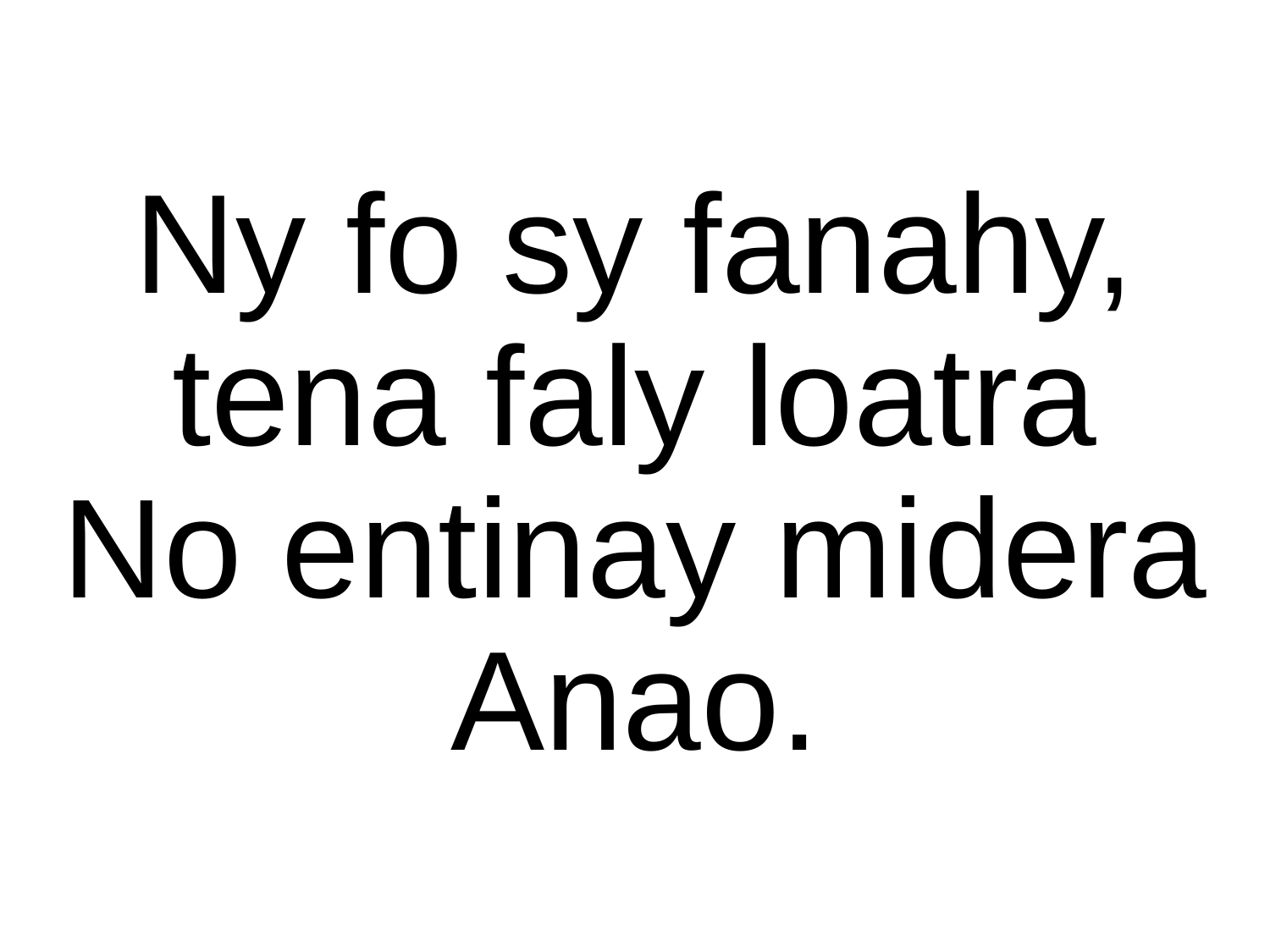

Ny fo sy fanahy, tena faly loatra
No entinay midera Anao.